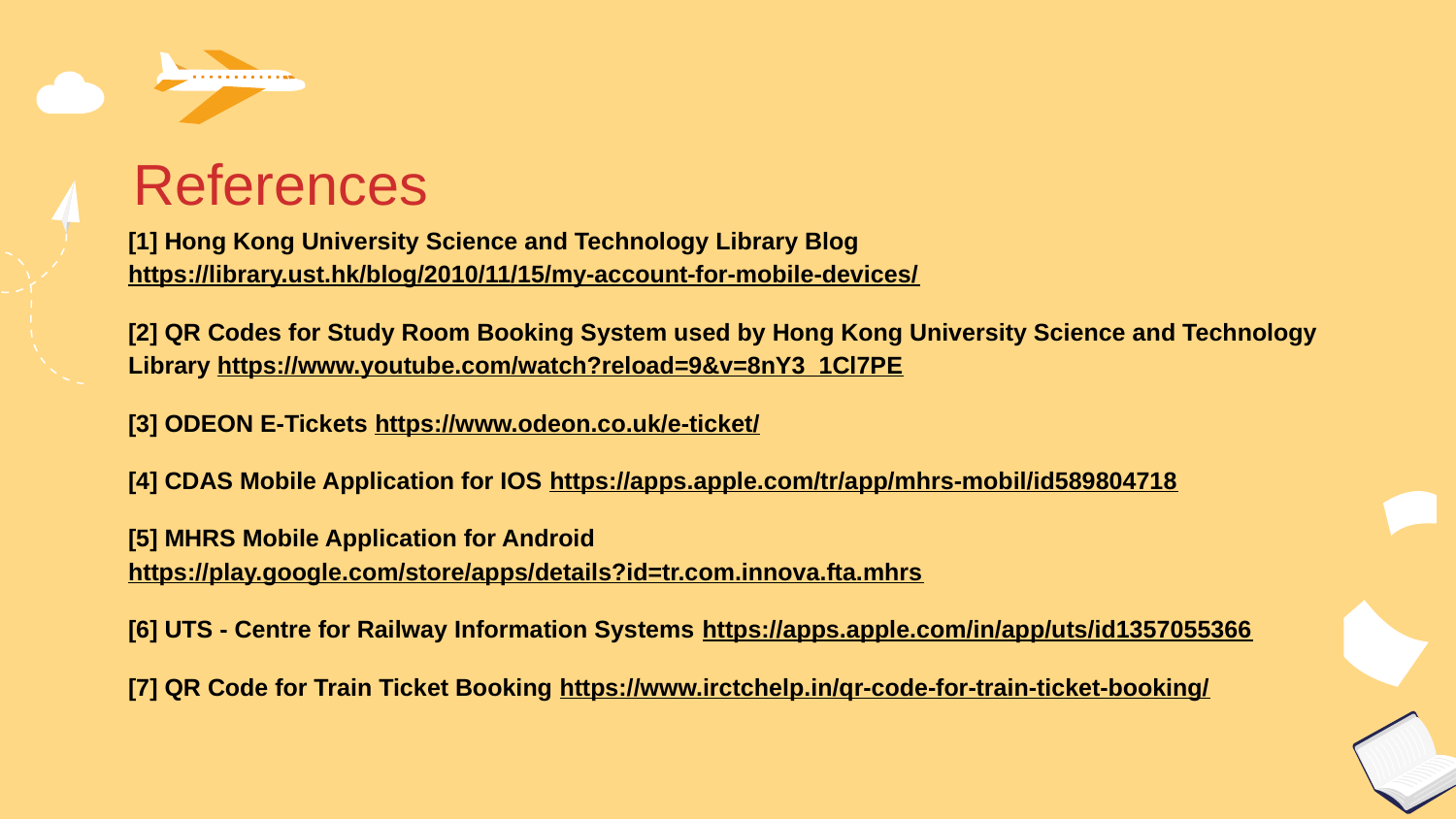

# References
[1] Hong Kong University Science and Technology Library Blog https://library.ust.hk/blog/2010/11/15/my-account-for-mobile-devices/
[2] QR Codes for Study Room Booking System used by Hong Kong University Science and Technology Library https://www.youtube.com/watch?reload=9&v=8nY3_1Cl7PE
[3] ODEON E-Tickets https://www.odeon.co.uk/e-ticket/
[4] CDAS Mobile Application for IOS https://apps.apple.com/tr/app/mhrs-mobil/id589804718
[5] MHRS Mobile Application for Android https://play.google.com/store/apps/details?id=tr.com.innova.fta.mhrs
[6] UTS - Centre for Railway Information Systems https://apps.apple.com/in/app/uts/id1357055366
[7] QR Code for Train Ticket Booking https://www.irctchelp.in/qr-code-for-train-ticket-booking/